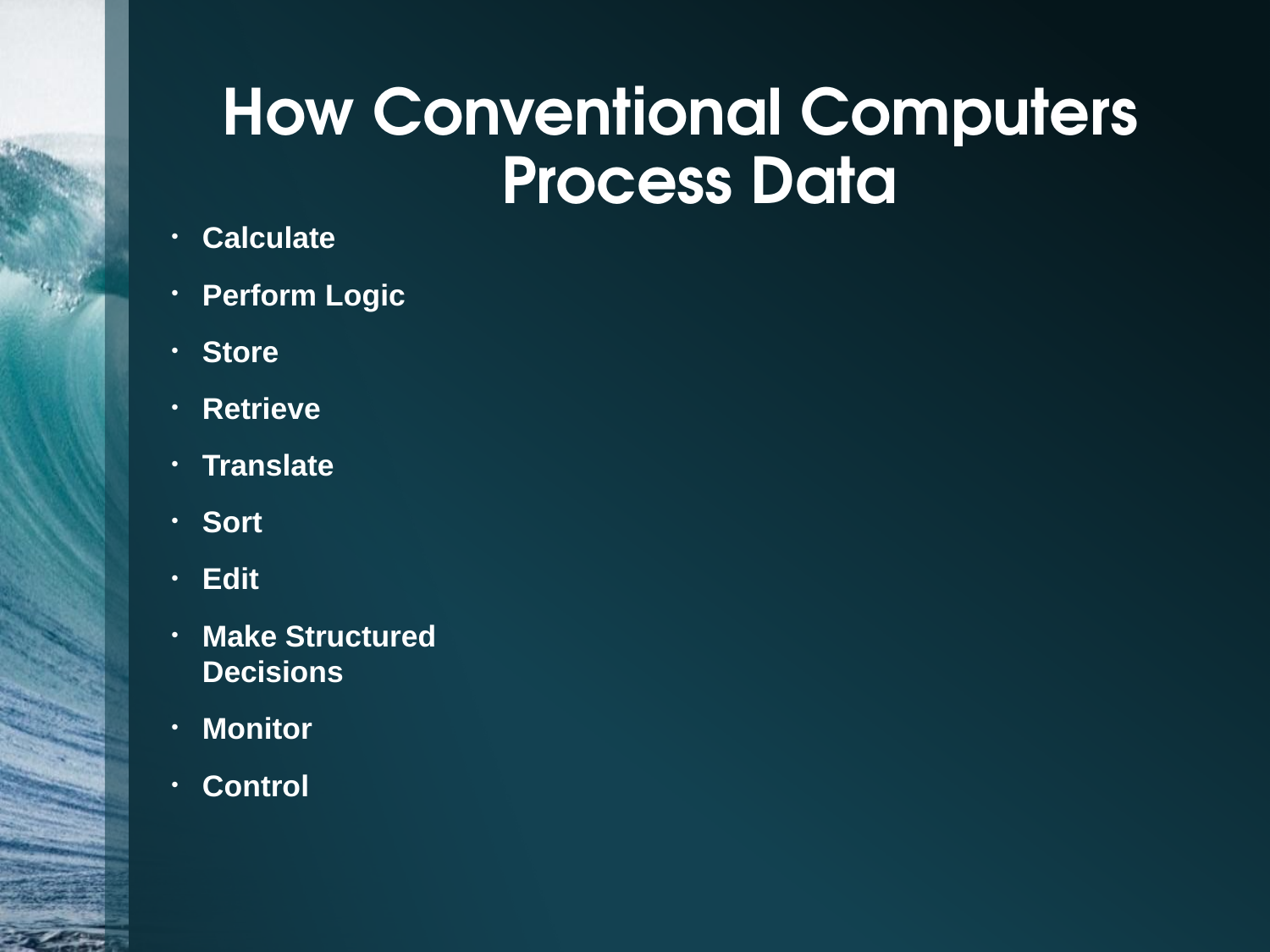

# How Conventional Computers  Process Data
Calculate
Perform Logic
Store
Retrieve
Translate
Sort
Edit
Make Structured Decisions
Monitor
Control